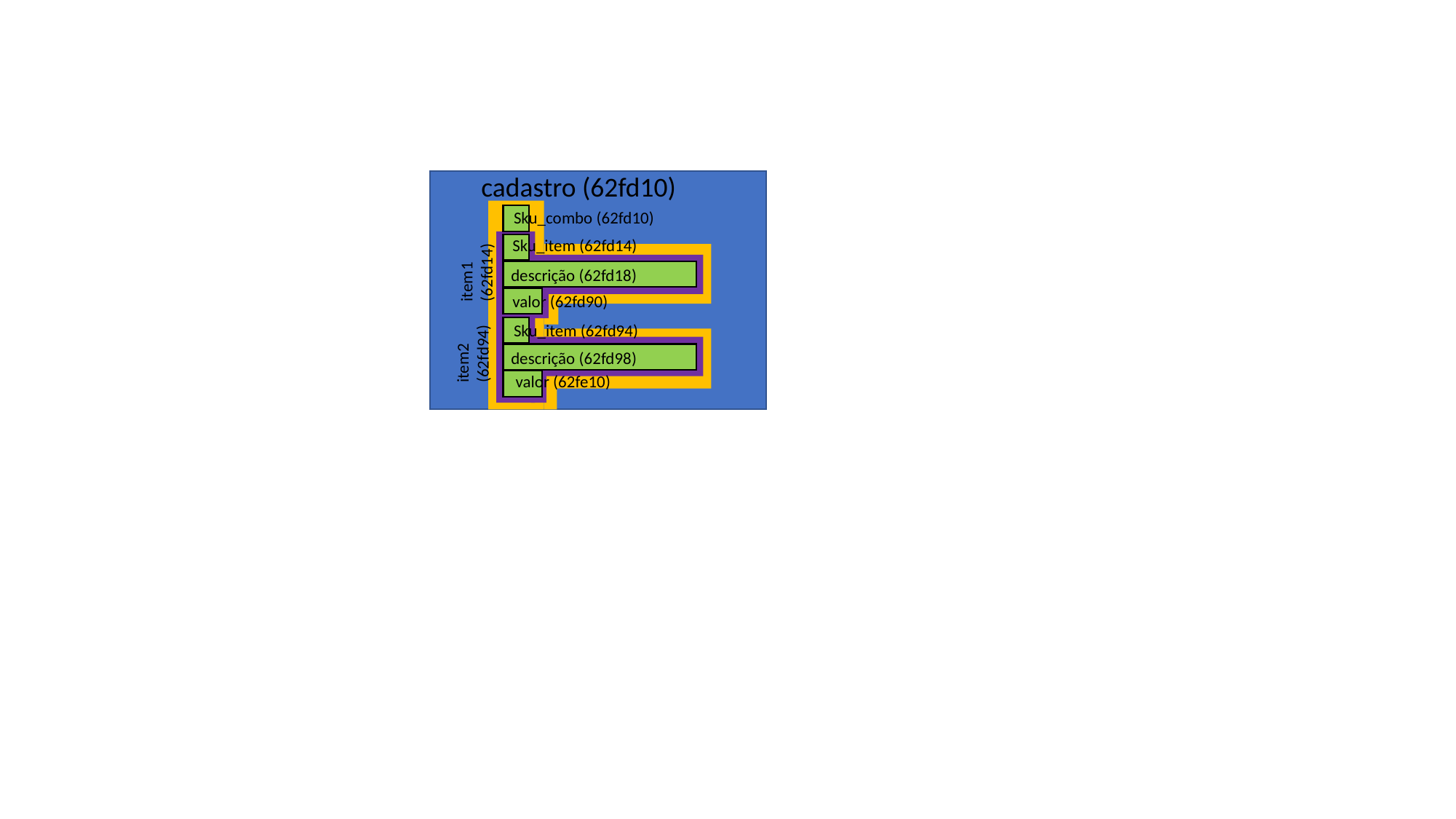

cadastro (62fd10)

Sku_combo (62fd10)

item1 (62fd14)
Sku_item (62fd14)

descrição (62fd18)

valor (62fd90)

item2 (62fd94)
Sku_item (62fd94)

descrição (62fd98)

valor (62fe10)